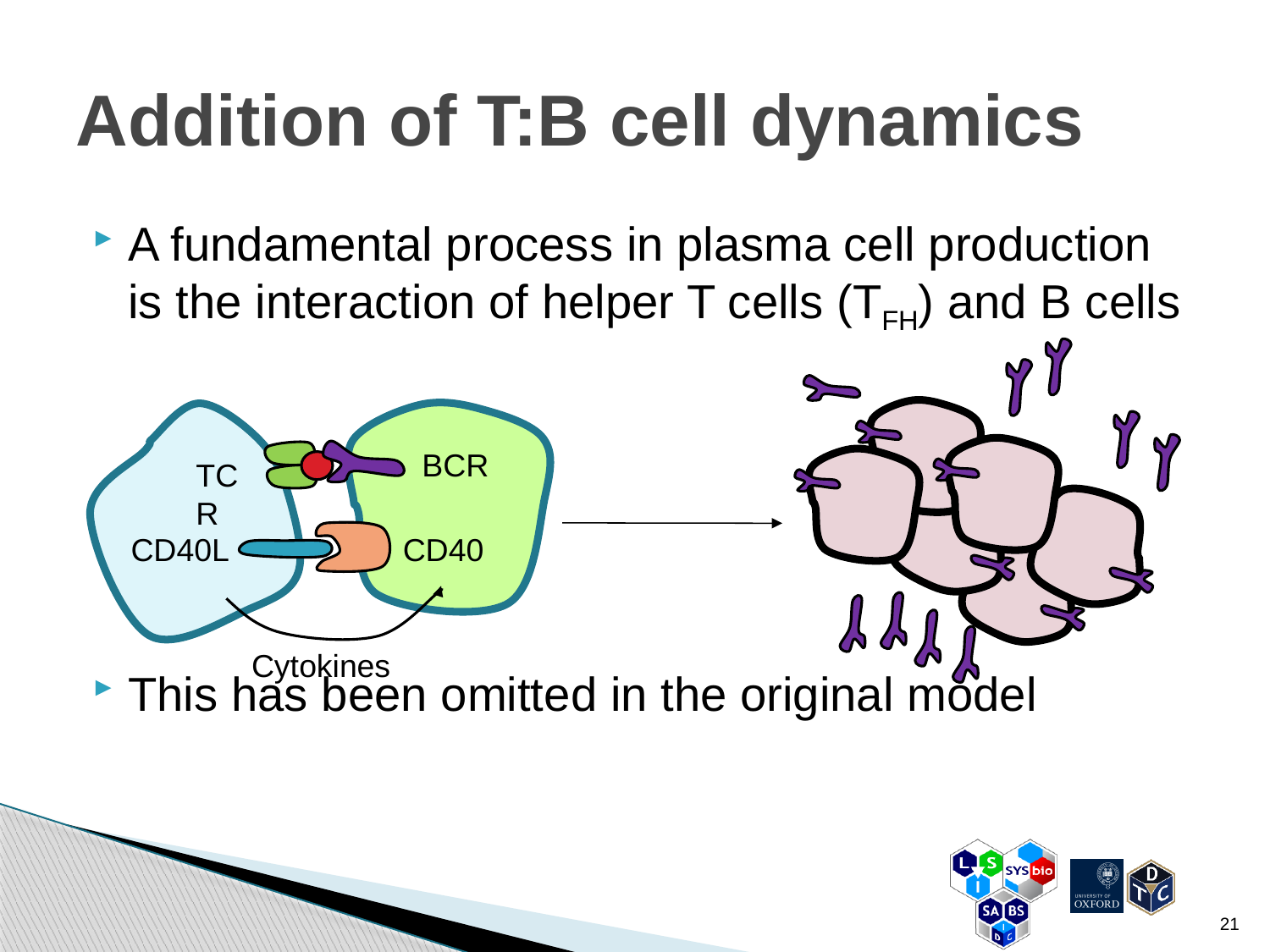

# Addition of T:B cell dynamics
A fundamental process in plasma cell production is the interaction of helper T cells (TFH) and B cells

This has been omitted in the original model

BCR

TCR

CD40L
CD40

Cytokines
21